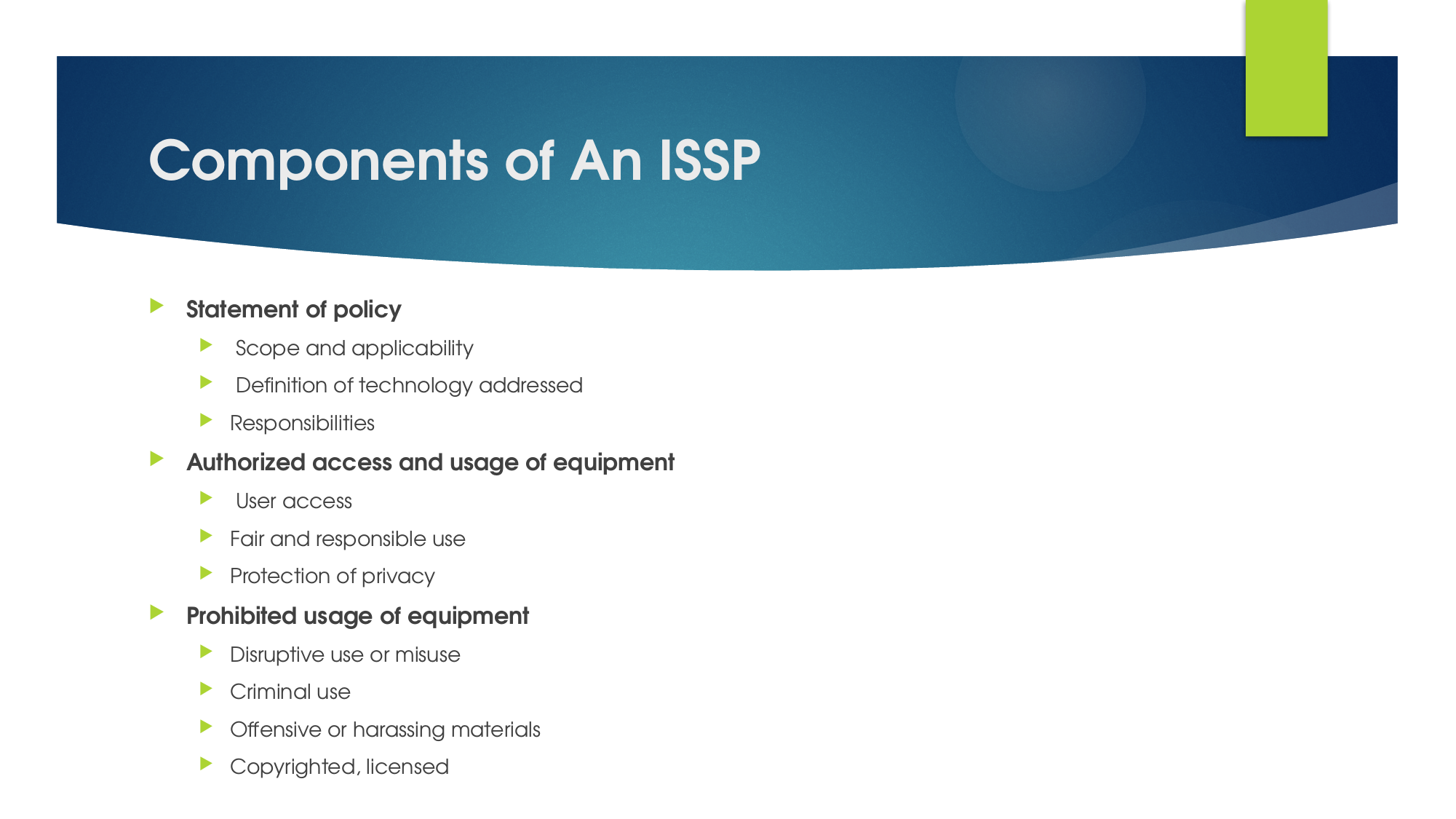

# Components of An ISSP
Statement of policy
 Scope and applicability
 Definition of technology addressed
Responsibilities
Authorized access and usage of equipment
 User access
Fair and responsible use
Protection of privacy
Prohibited usage of equipment
Disruptive use or misuse
Criminal use
Offensive or harassing materials
Copyrighted, licensed